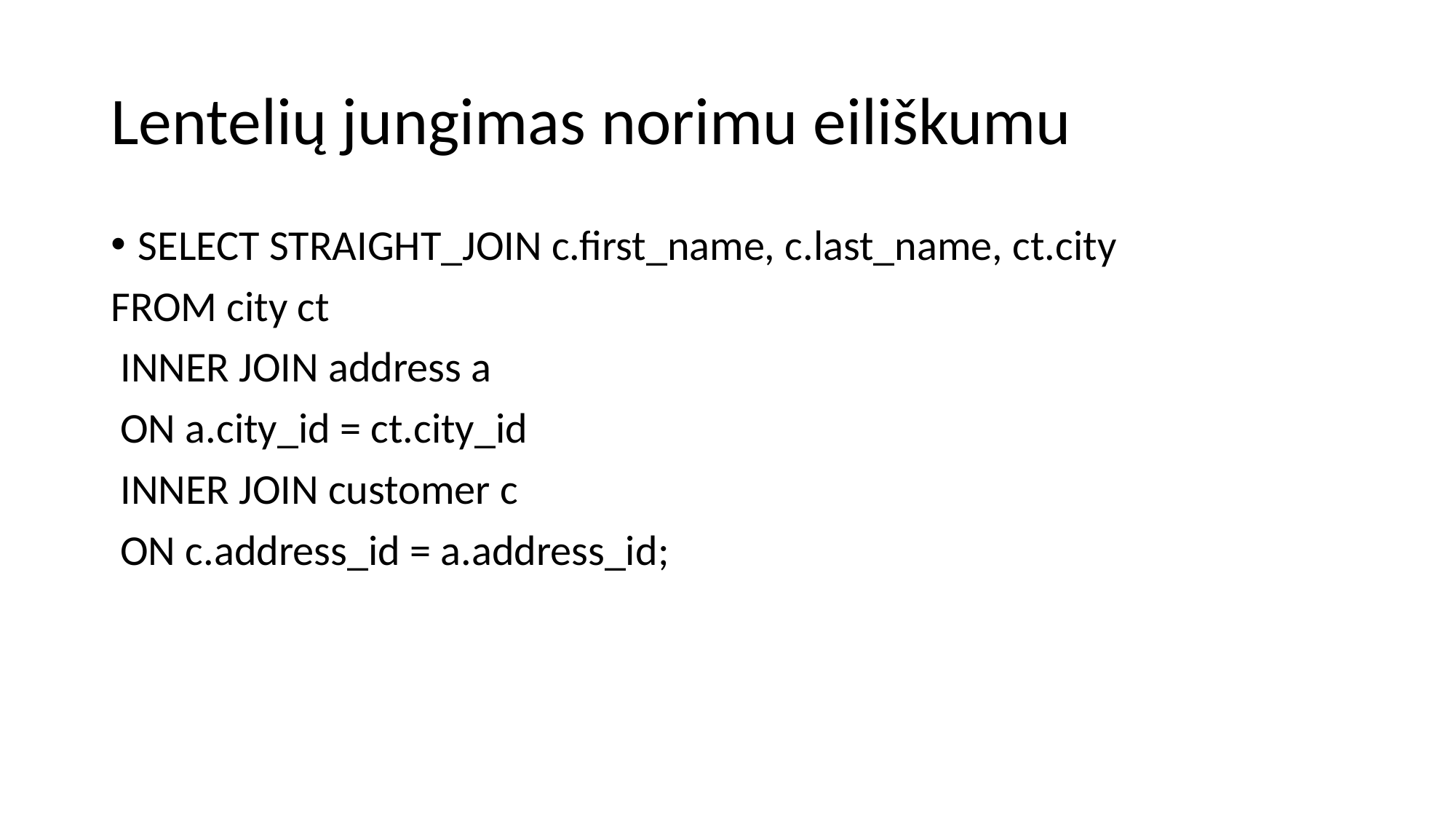

# Lentelių jungimas norimu eiliškumu
SELECT STRAIGHT_JOIN c.first_name, c.last_name, ct.city
FROM city ct
 INNER JOIN address a
 ON a.city_id = ct.city_id
 INNER JOIN customer c
 ON c.address_id = a.address_id;